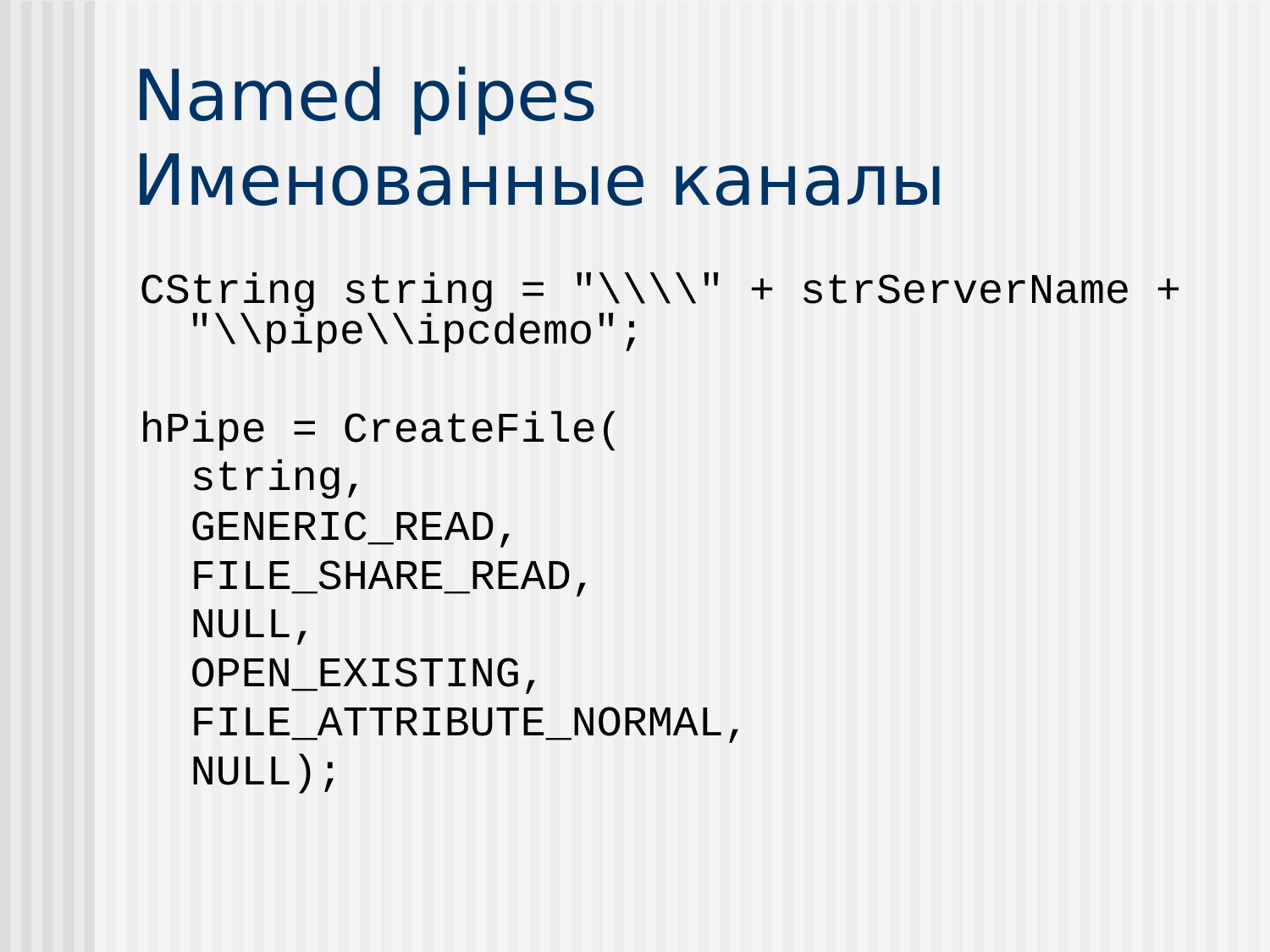

# Named pipes Именованные каналы
CString string = "\\\\" + strServerName + "\\pipe\\ipcdemo";

hPipe = CreateFile(
  string,
  GENERIC_READ,
  FILE_SHARE_READ,
  NULL,
  OPEN_EXISTING,
  FILE_ATTRIBUTE_NORMAL,
  NULL);